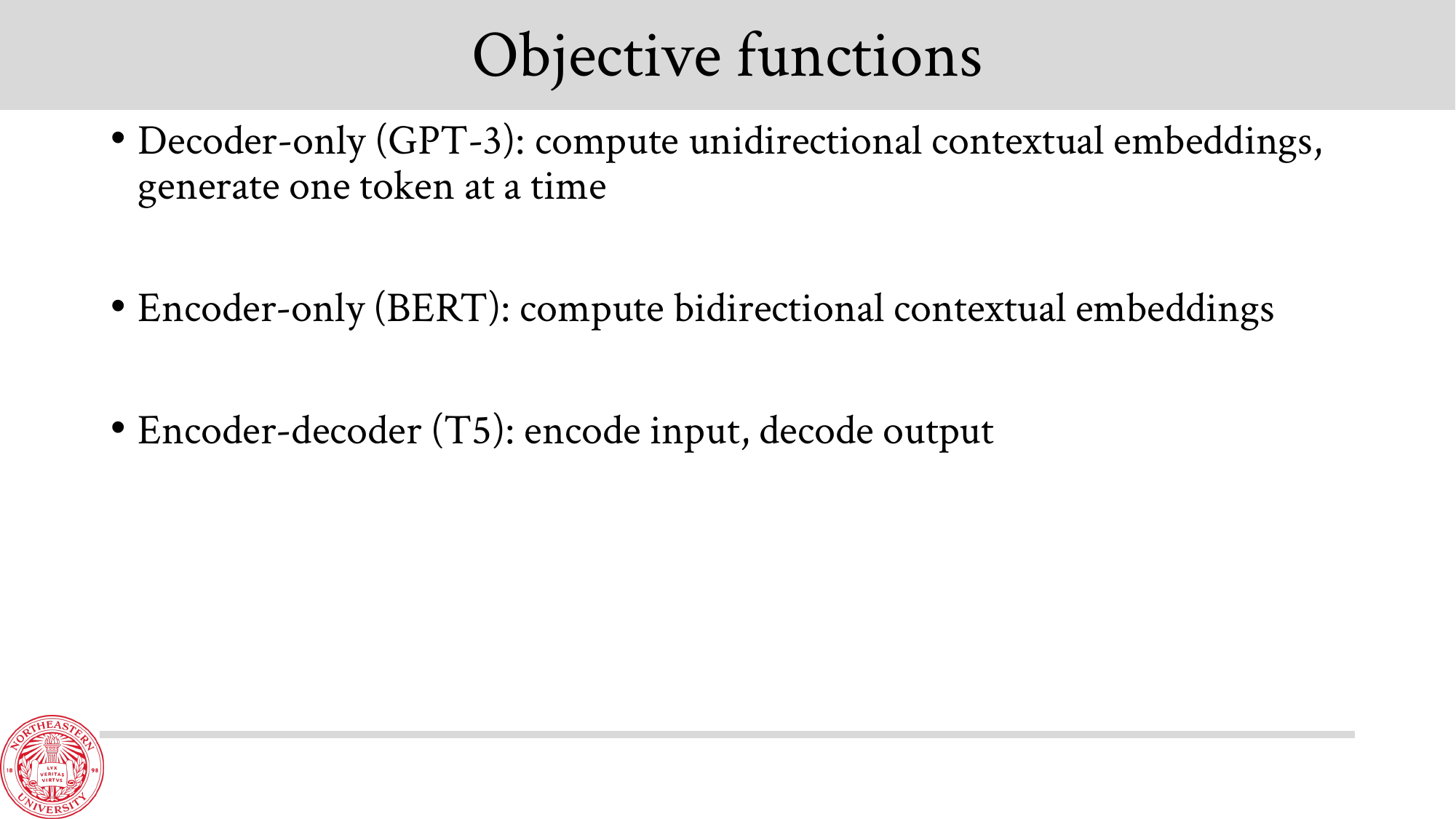

# Objective functions
Decoder-only (GPT-3): compute unidirectional contextual embeddings, generate one token at a time

Encoder-only (BERT): compute bidirectional contextual embeddings

Encoder-decoder (T5): encode input, decode output